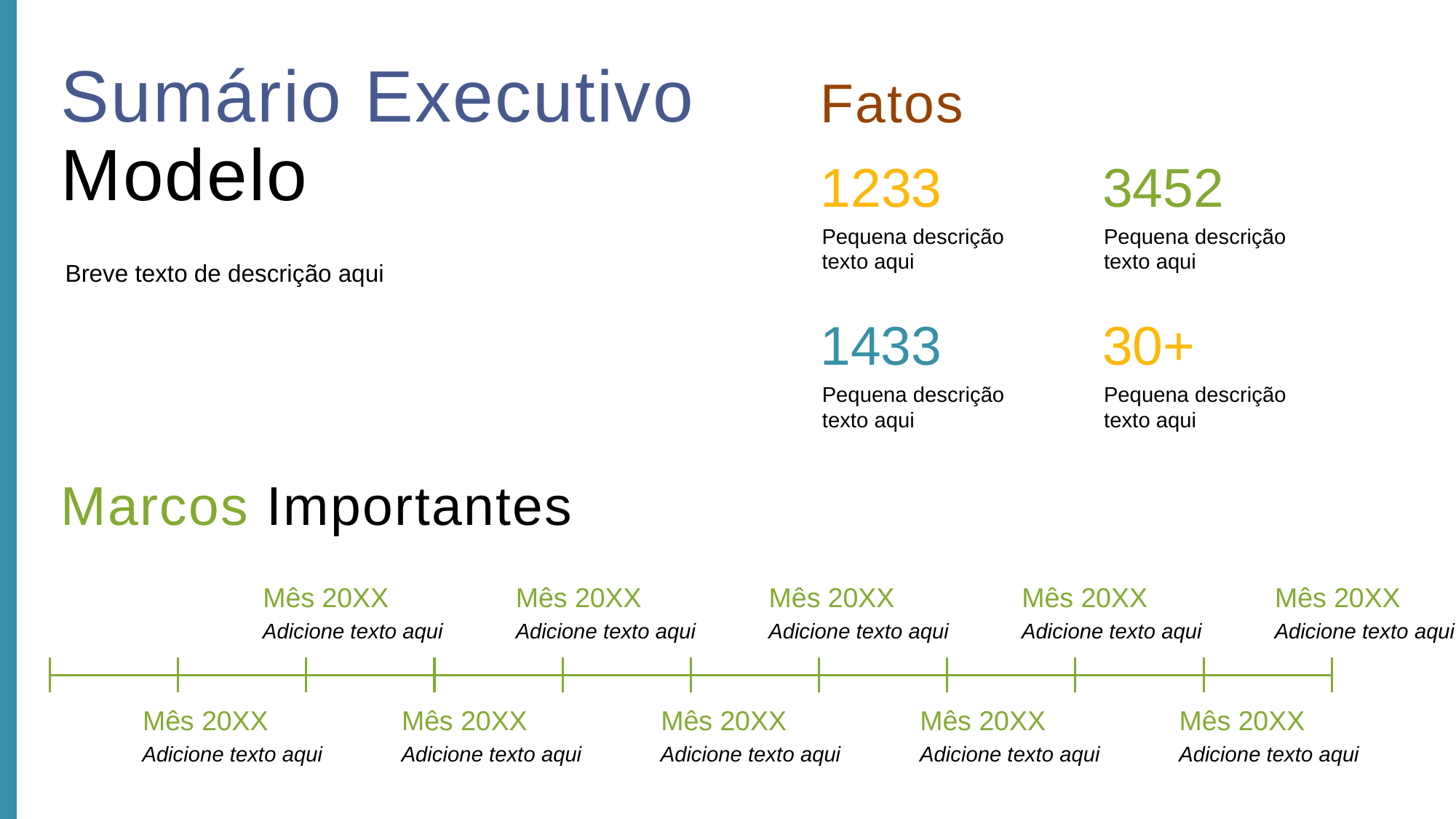

# Sumário Executivo Modelo
Fatos
1233
3452
Pequena descrição
texto aqui
Pequena descrição
texto aqui
Breve texto de descrição aqui
1433
30+
Pequena descrição
texto aqui
Pequena descrição
texto aqui
Marcos Importantes
Mês 20XX
Adicione texto aqui
Mês 20XX
Adicione texto aqui
Mês 20XX
Adicione texto aqui
Mês 20XX
Adicione texto aqui
Mês 20XX
Adicione texto aqui
Mês 20XX
Adicione texto aqui
Mês 20XX
Adicione texto aqui
Mês 20XX
Adicione texto aqui
Mês 20XX
Adicione texto aqui
Mês 20XX
Adicione texto aqui